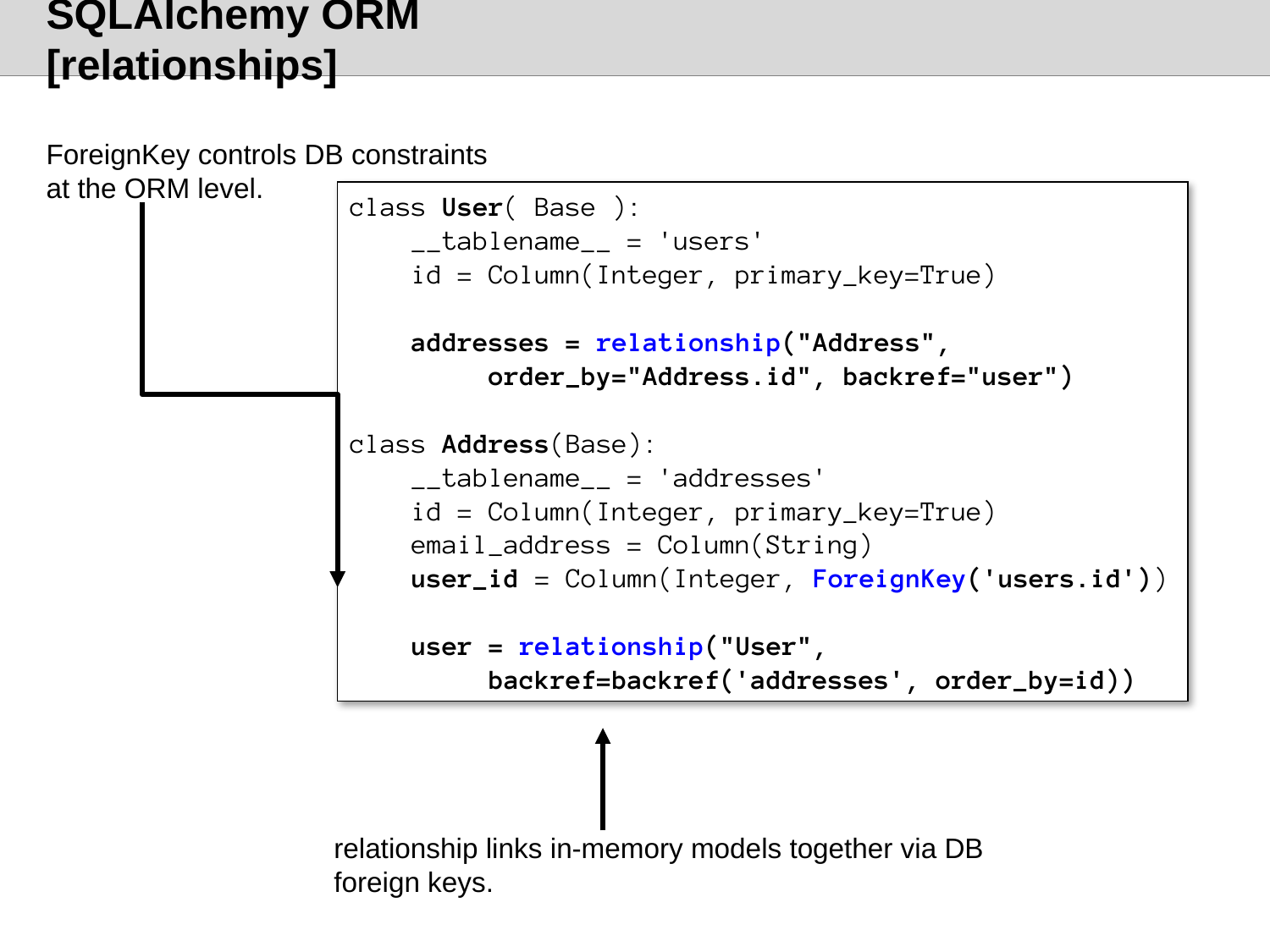

# SQLAlchemy ORM [relationships]
ForeignKey controls DB constraints at the ORM level.
class User( Base ):
    __tablename__ = 'users'
    id = Column(Integer, primary_key=True)

    addresses = relationship("Address",
         order_by="Address.id", backref="user")

class Address(Base):
    __tablename__ = 'addresses'
    id = Column(Integer, primary_key=True)
    email_address = Column(String)
    user_id = Column(Integer, ForeignKey('users.id'))

    user = relationship("User",
         backref=backref('addresses', order_by=id))
relationship links in-memory models together via DB foreign keys.